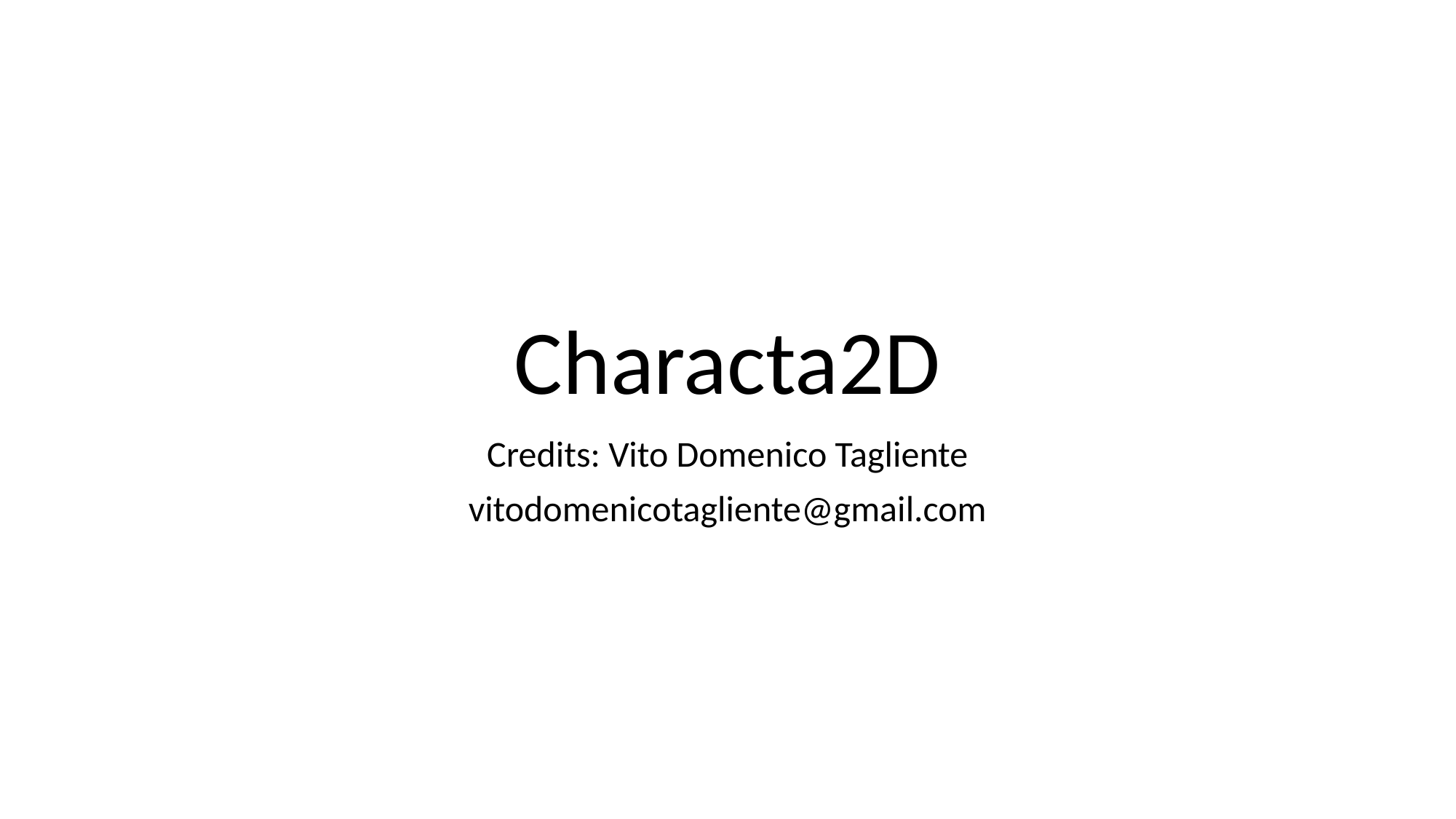

# Characta2D
Credits: Vito Domenico Tagliente
vitodomenicotagliente@gmail.com